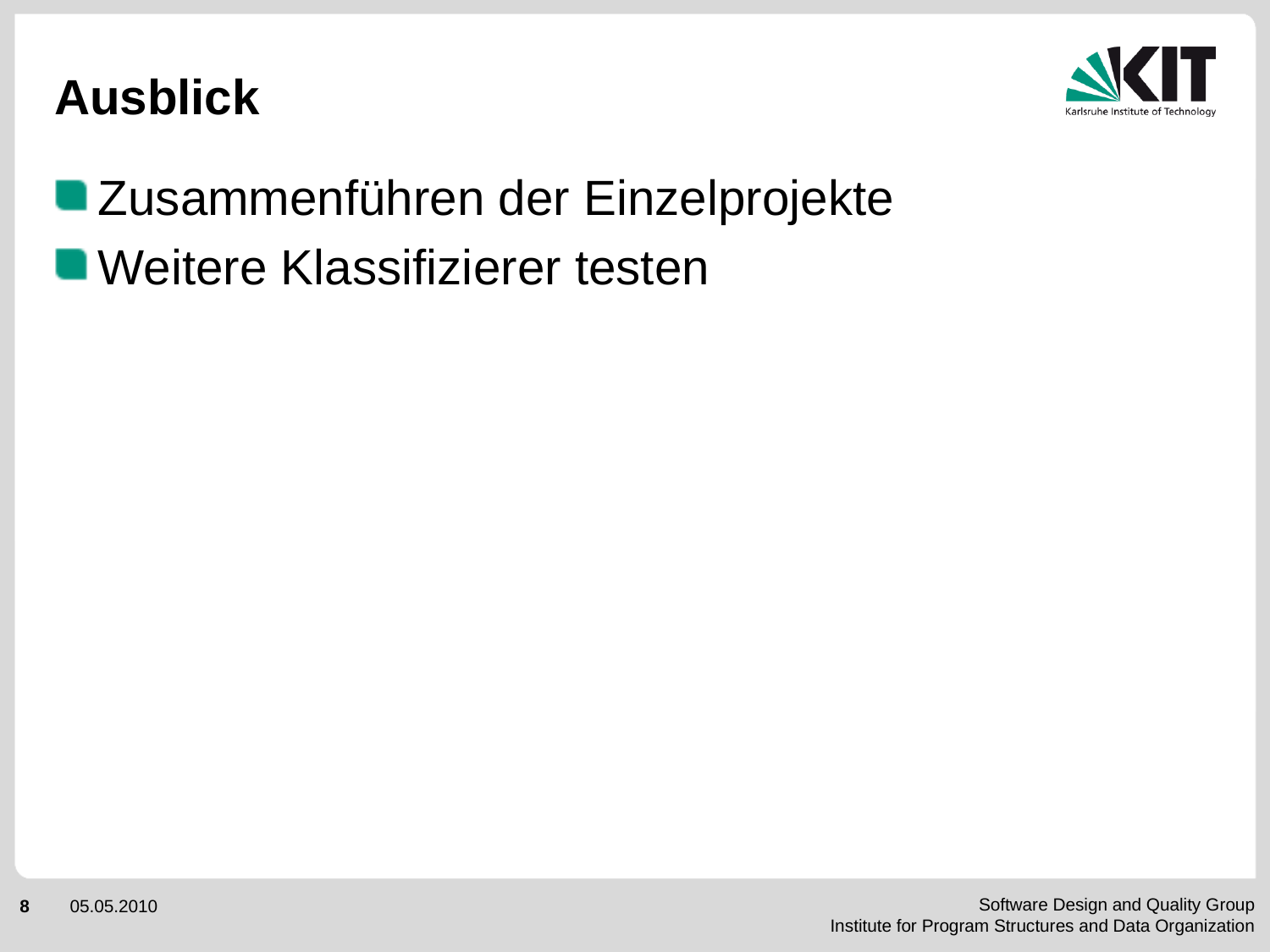

# Ausblick
Zusammenführen der Einzelprojekte
Weitere Klassifizierer testen